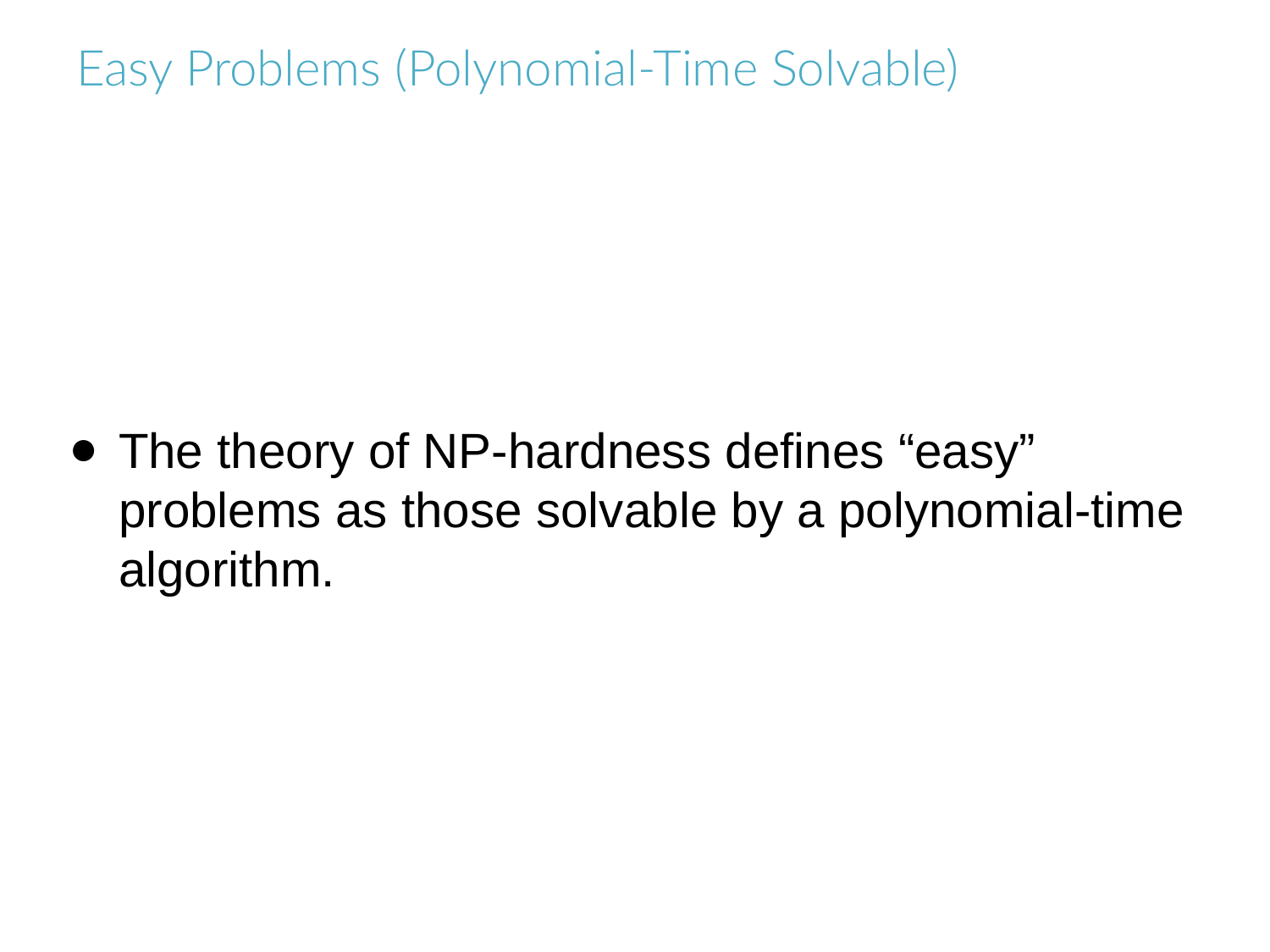

Easy Problems (Polynomial-Time Solvable)

The theory of NP-hardness defines “easy” problems as those solvable by a polynomial-time algorithm.